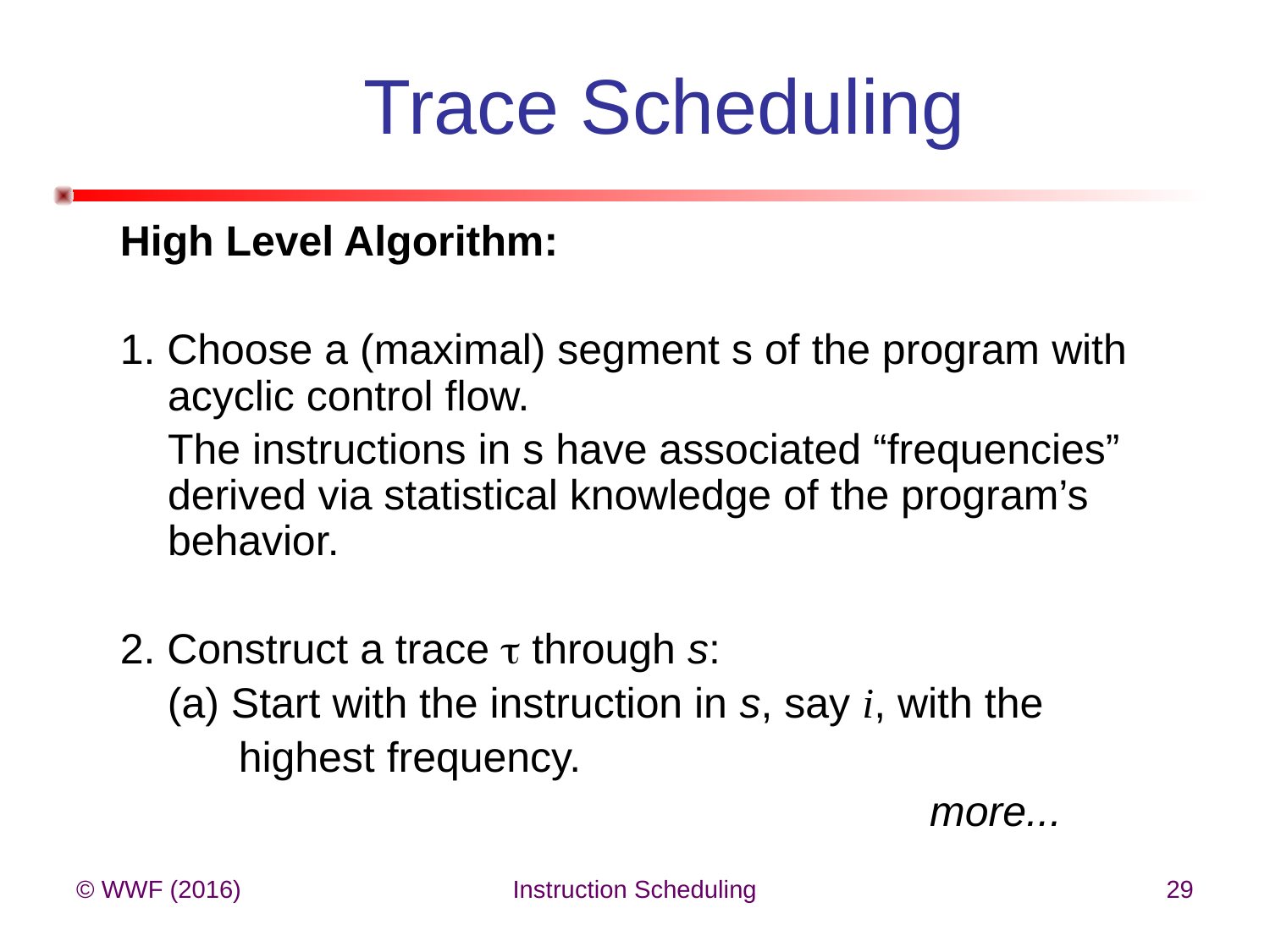

# Trace Scheduling
High Level Algorithm:

1. Choose a (maximal) segment s of the program with acyclic control flow.
	The instructions in s have associated “frequencies” derived via statistical knowledge of the program’s behavior.

2. Construct a trace τ through s:
    (a) Start with the instruction in s, say i, with the
          highest frequency.
							more...
© WWF (2016)
Instruction Scheduling
29